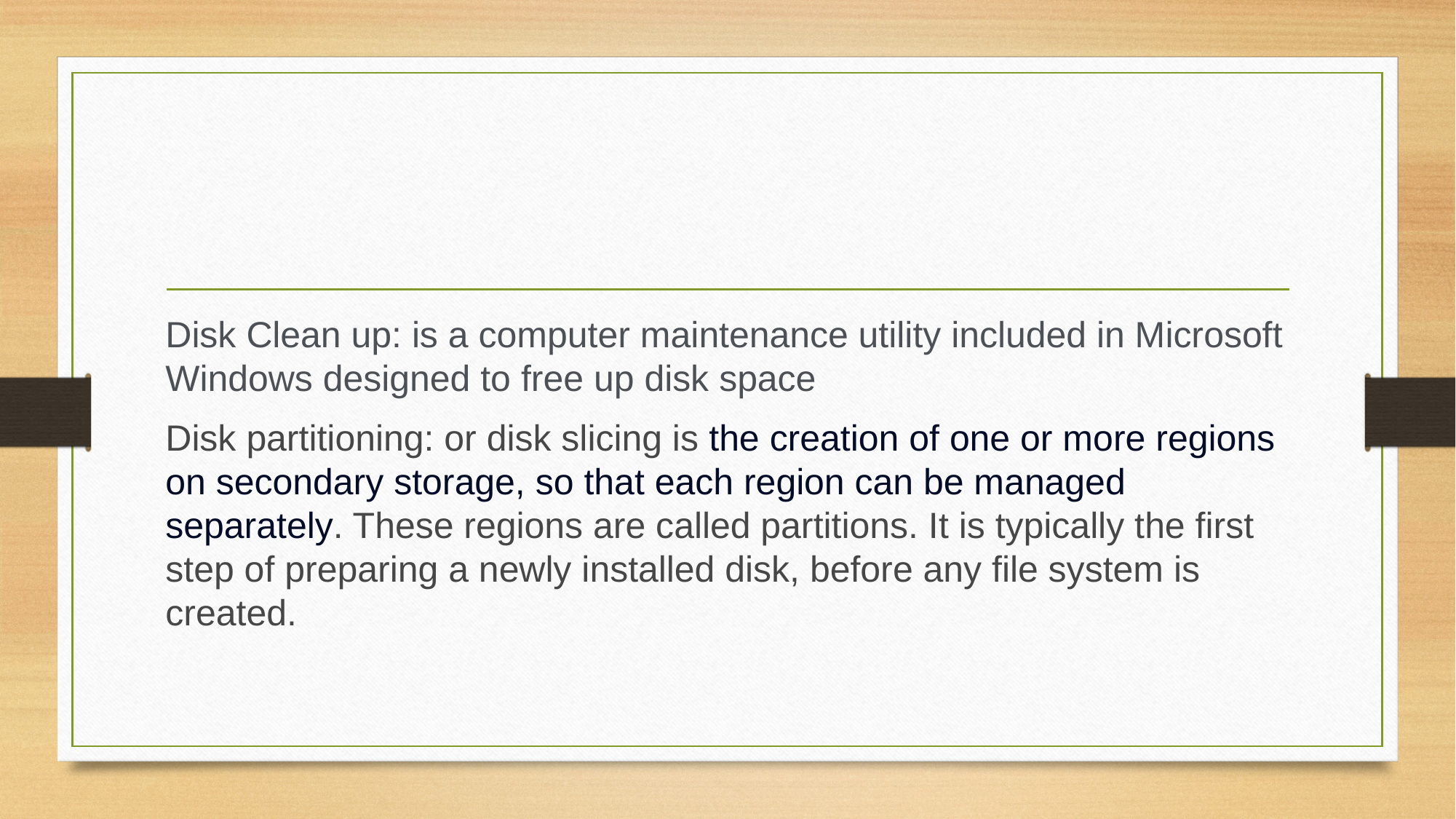

#
Disk Clean up: is a computer maintenance utility included in Microsoft Windows designed to free up disk space
Disk partitioning: or disk slicing is the creation of one or more regions on secondary storage, so that each region can be managed separately. These regions are called partitions. It is typically the first step of preparing a newly installed disk, before any file system is created.